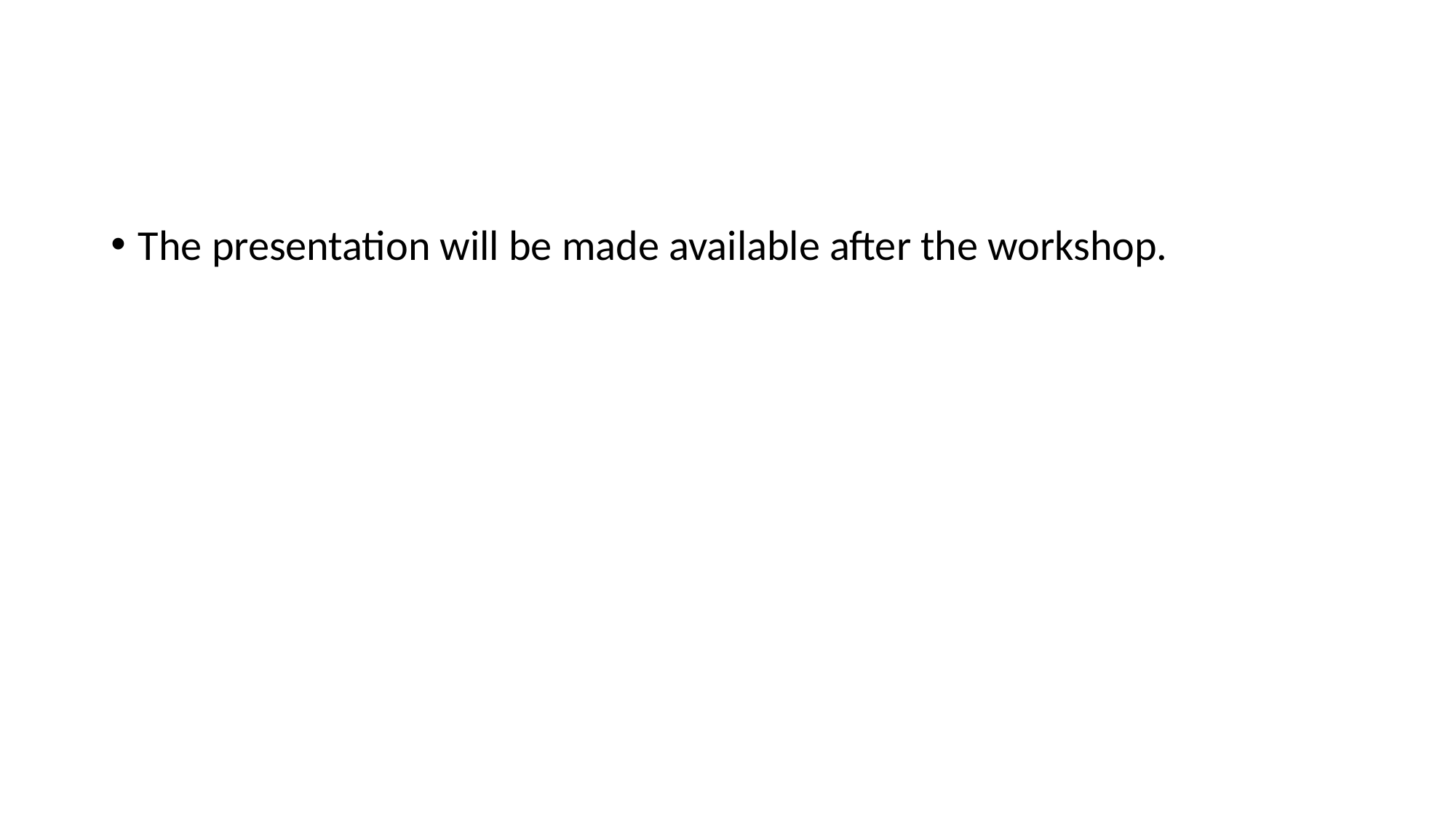

The presentation will be made available after the workshop.